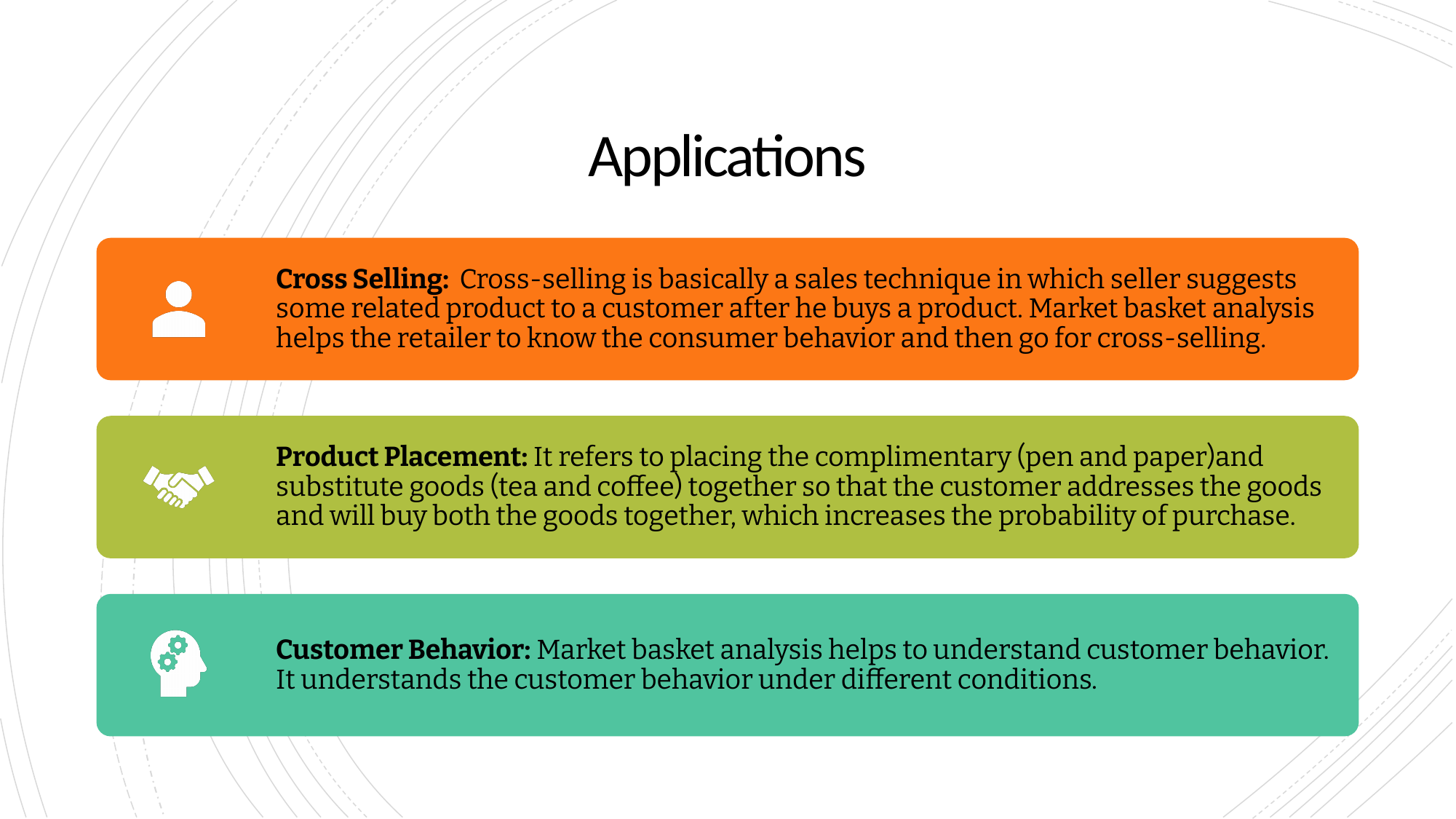

# Applications
Cross Selling:  Cross-selling is basically a sales technique in which seller suggests some related product to a customer after he buys a product. Market basket analysis helps the retailer to know the consumer behavior and then go for cross-selling.
Product Placement: It refers to placing the complimentary (pen and paper)and substitute goods (tea and coffee) together so that the customer addresses the goods and will buy both the goods together, which increases the probability of purchase.
Customer Behavior: Market basket analysis helps to understand customer behavior. It understands the customer behavior under different conditions.